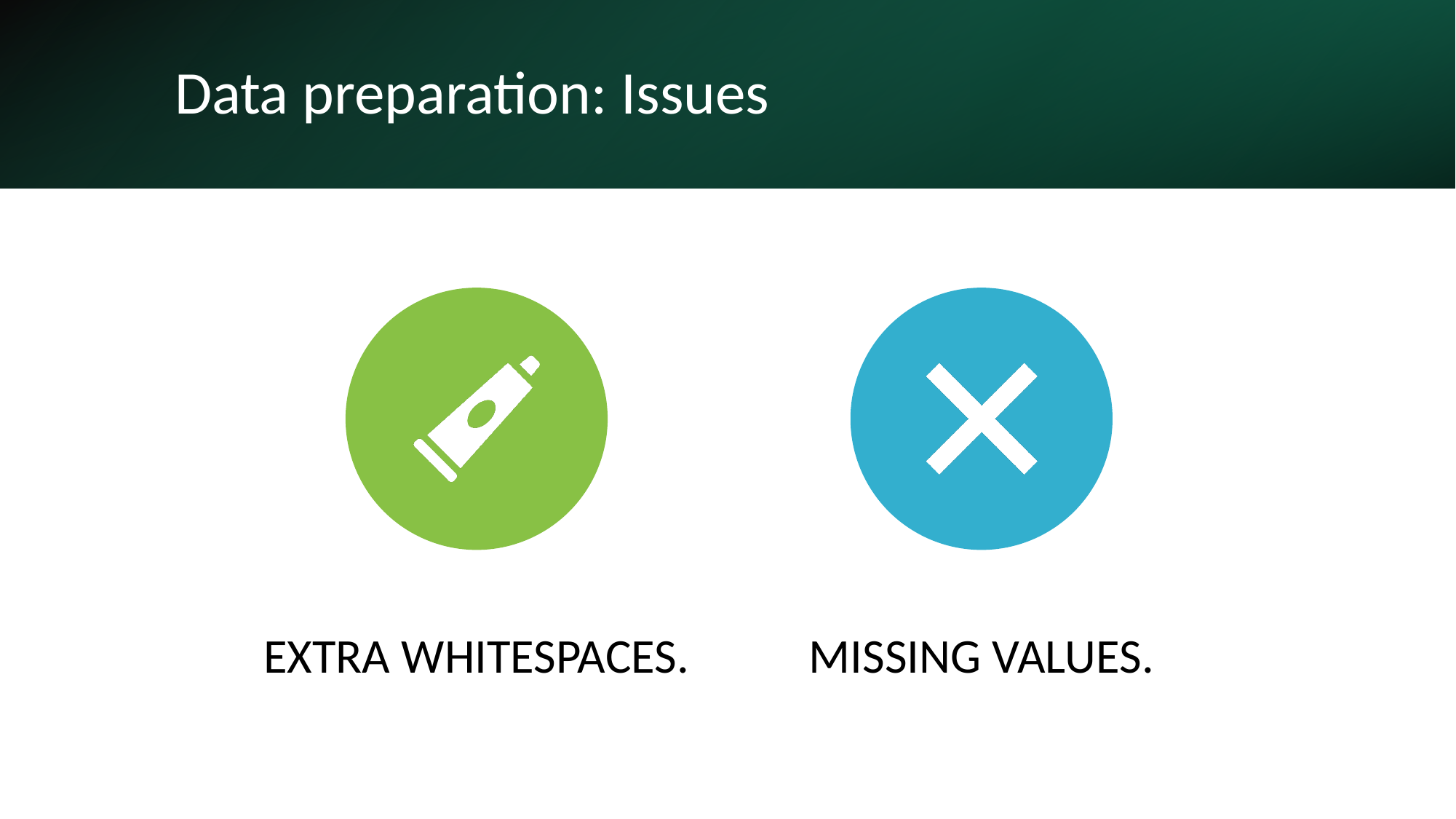

# Data preparation: Issues

EXTRA WHITESPACES.

MISSING VALUES.